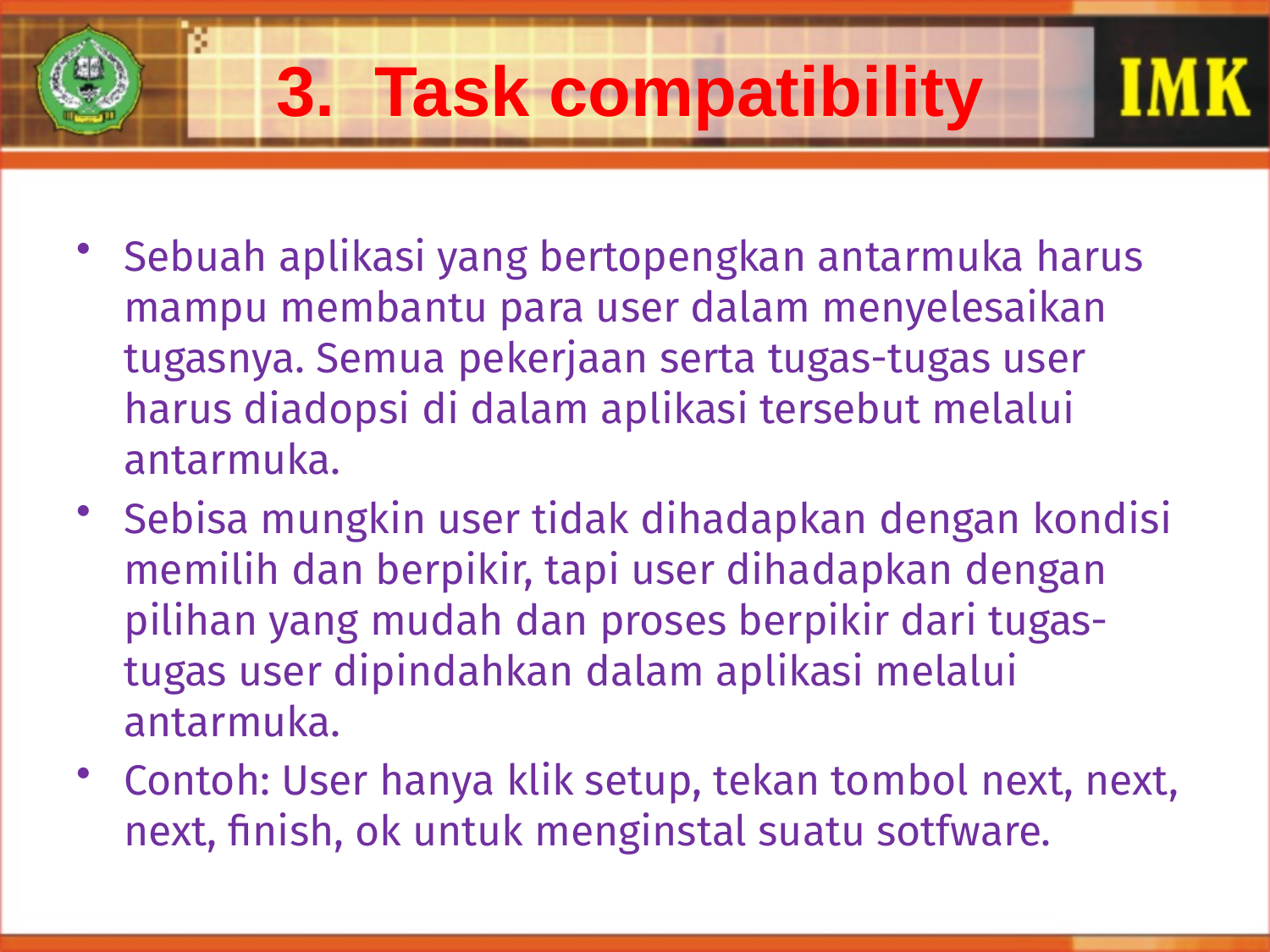

3.  Task compatibility
Sebuah aplikasi yang bertopengkan antarmuka harus mampu membantu para user dalam menyelesaikan tugasnya. Semua pekerjaan serta tugas-tugas user harus diadopsi di dalam aplikasi tersebut melalui antarmuka.
Sebisa mungkin user tidak dihadapkan dengan kondisi memilih dan berpikir, tapi user dihadapkan dengan pilihan yang mudah dan proses berpikir dari tugas-tugas user dipindahkan dalam aplikasi melalui antarmuka.
Contoh: User hanya klik setup, tekan tombol next, next, next, finish, ok untuk menginstal suatu sotfware.